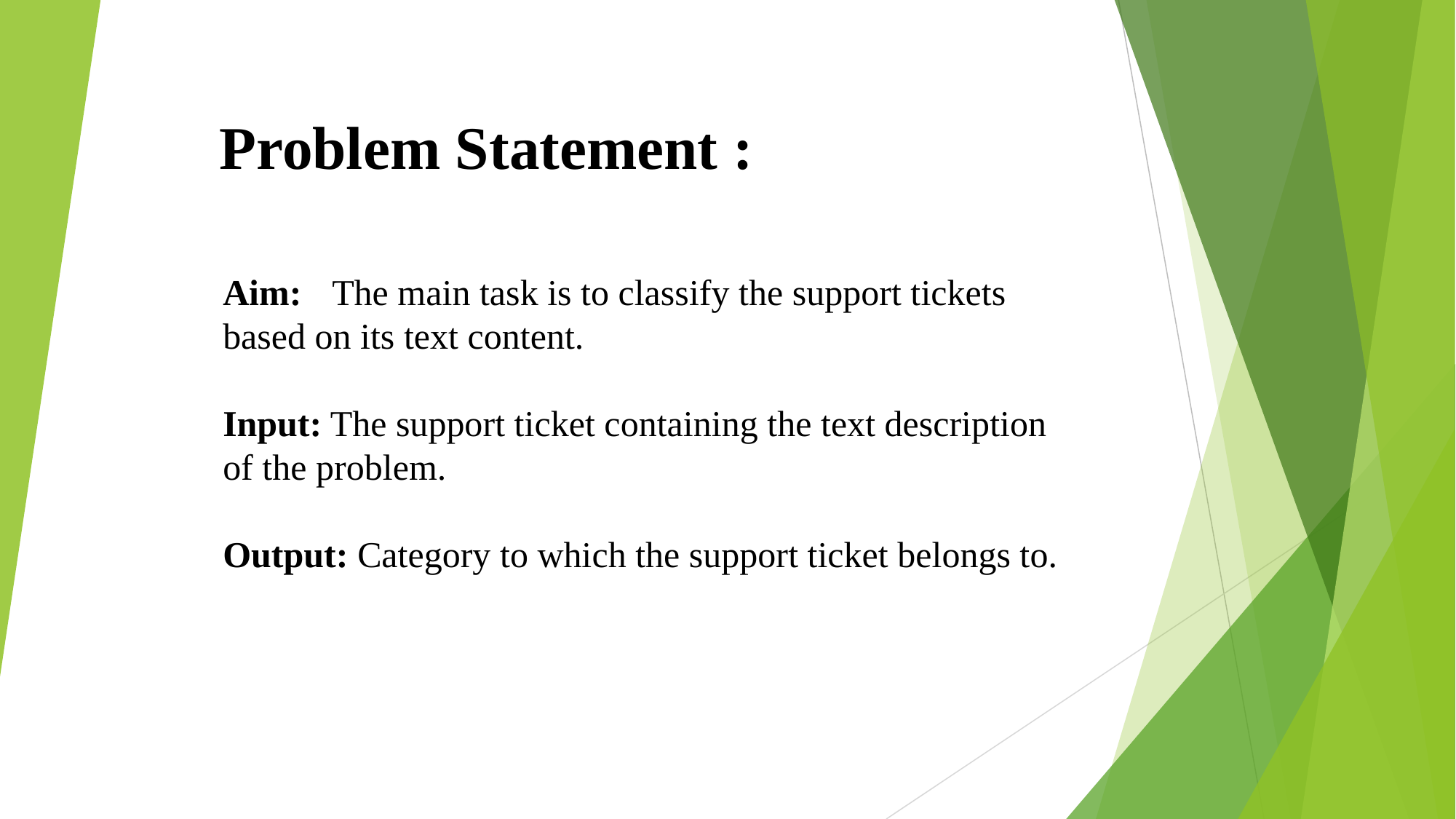

Problem Statement :

Aim:	The main task is to classify the support tickets based on its text content.

Input: The support ticket containing the text description of the problem.

Output: Category to which the support ticket belongs to.